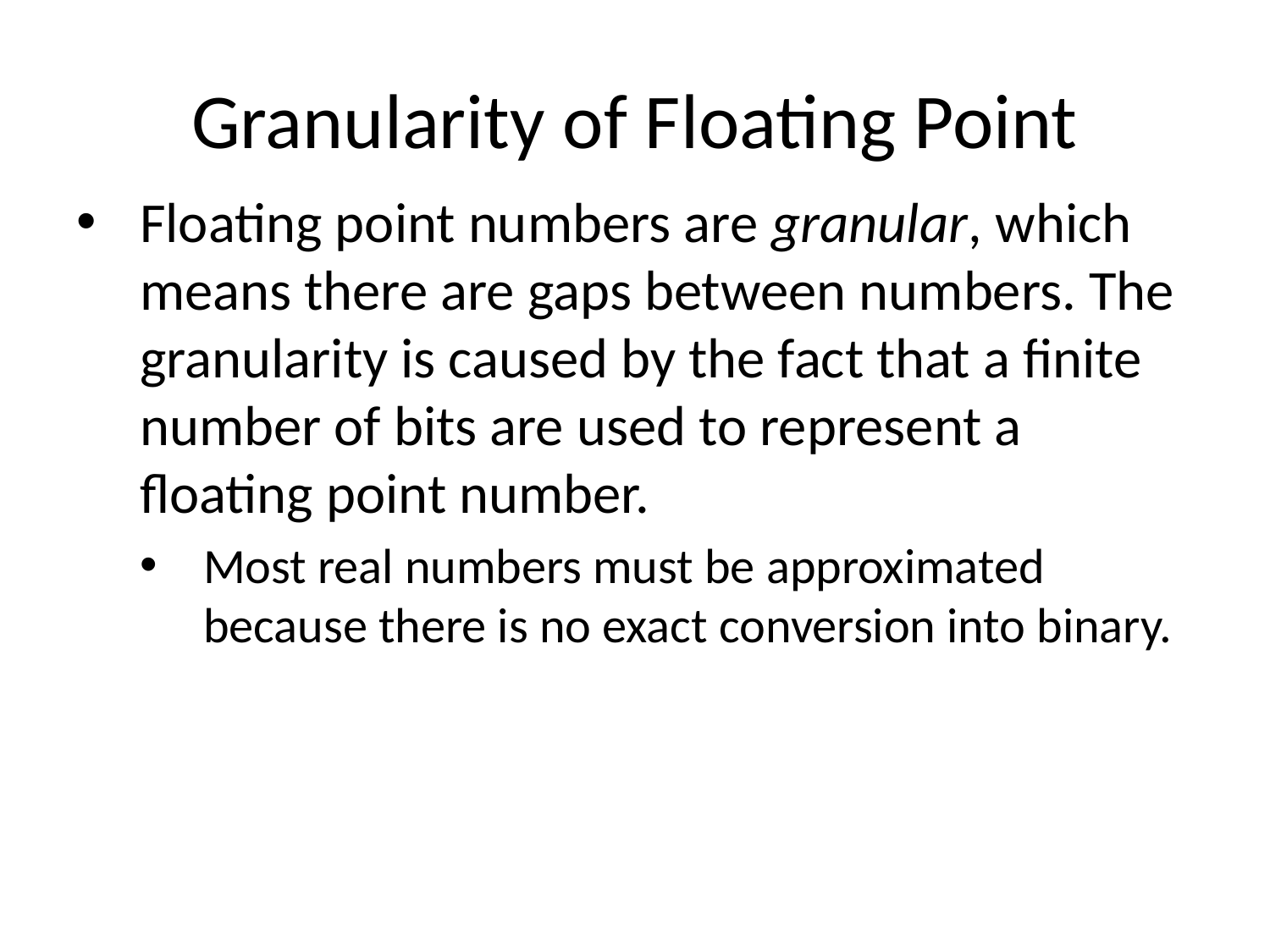

# Granularity of Floating Point
Floating point numbers are granular, which means there are gaps between numbers. The granularity is caused by the fact that a finite number of bits are used to represent a floating point number.
Most real numbers must be approximated because there is no exact conversion into binary.